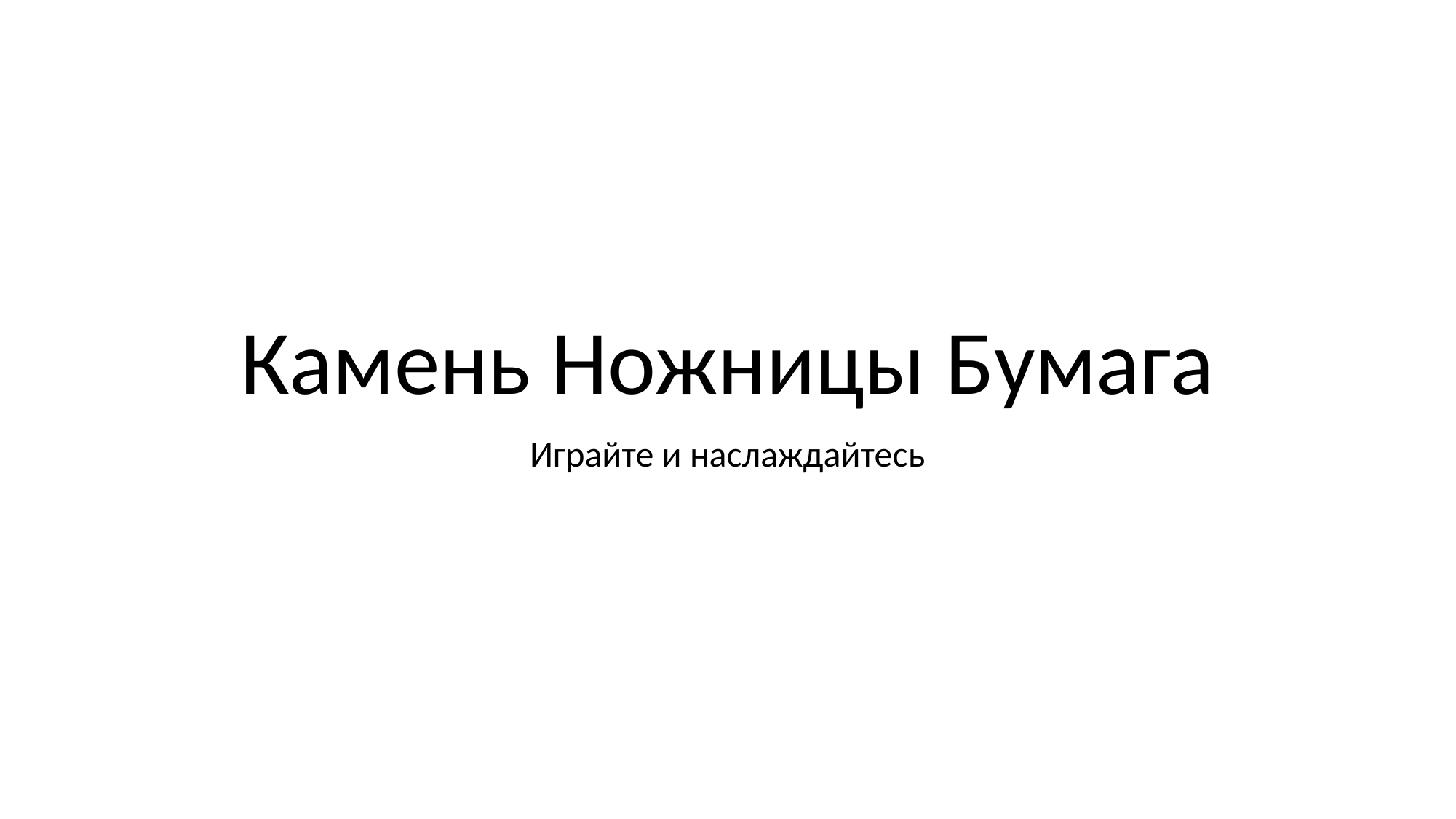

# Камень Ножницы Бумага
Играйте и наслаждайтесь